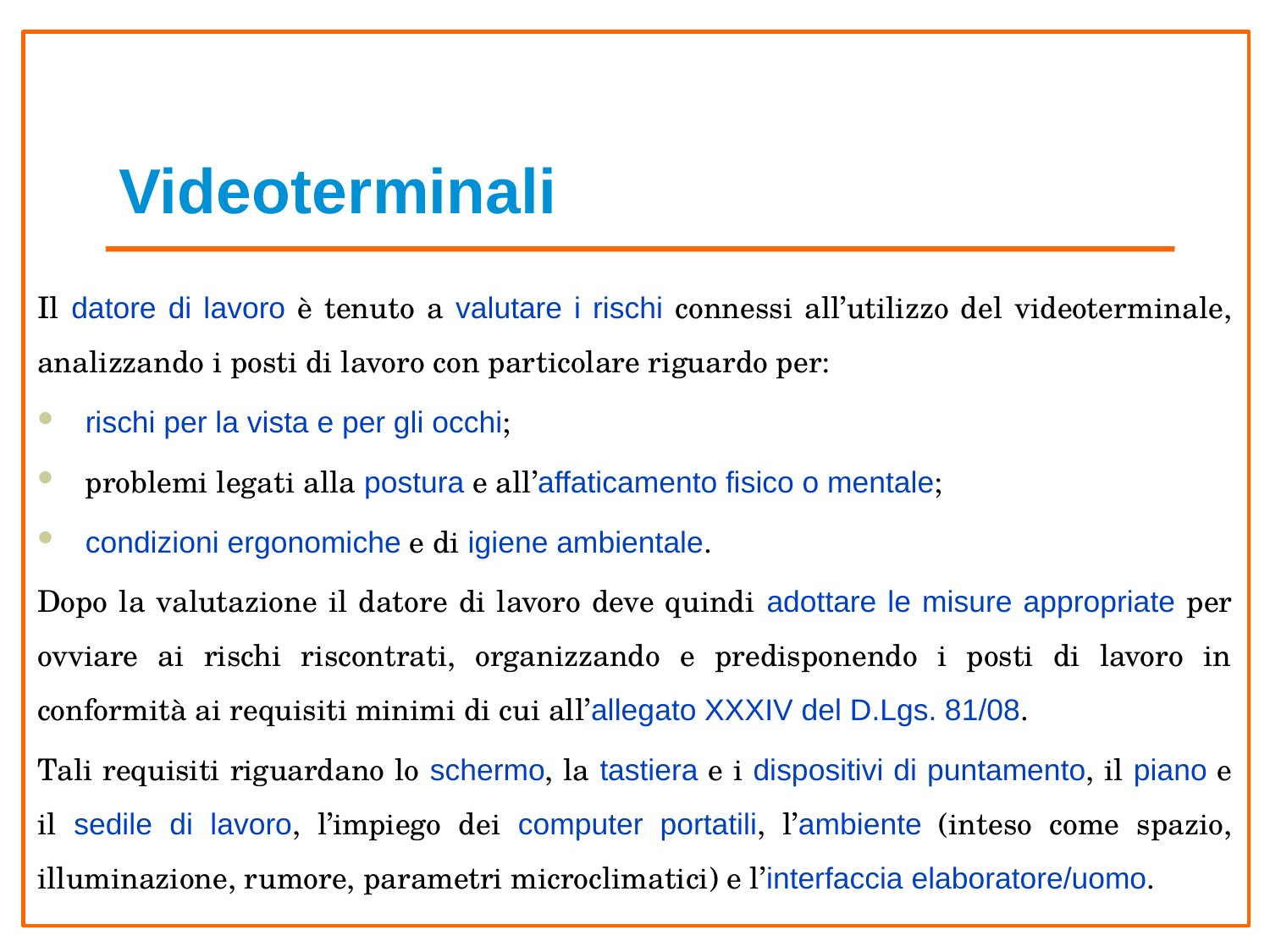

# Videoterminali
Il datore di lavoro è tenuto a valutare i rischi connessi all’utilizzo del videoterminale, analizzando i posti di lavoro con particolare riguardo per:
rischi per la vista e per gli occhi;
problemi legati alla postura e all’affaticamento fisico o mentale;
condizioni ergonomiche e di igiene ambientale.
Dopo la valutazione il datore di lavoro deve quindi adottare le misure appropriate per ovviare ai rischi riscontrati, organizzando e predisponendo i posti di lavoro in conformità ai requisiti minimi di cui all’allegato XXXIV del D.Lgs. 81/08.
Tali requisiti riguardano lo schermo, la tastiera e i dispositivi di puntamento, il piano e il sedile di lavoro, l’impiego dei computer portatili, l’ambiente (inteso come spazio, illuminazione, rumore, parametri microclimatici) e l’interfaccia elaboratore/uomo.